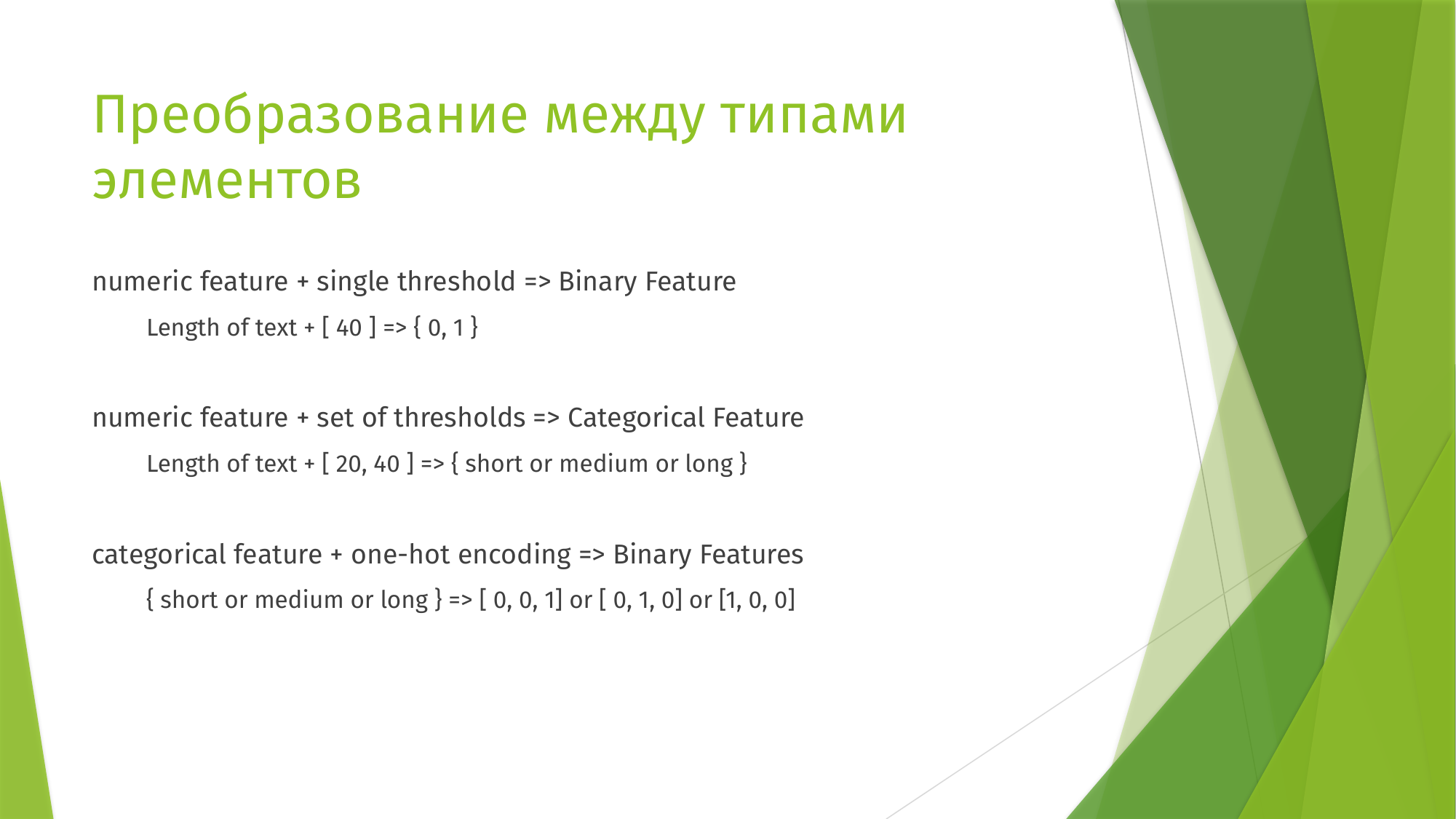

# Преобразование между типами элементов
numeric feature + single threshold => Binary Feature
Length of text + [ 40 ] => { 0, 1 }

numeric feature + set of thresholds => Categorical Feature
Length of text + [ 20, 40 ] => { short or medium or long }

categorical feature + one-hot encoding => Binary Features
{ short or medium or long } => [ 0, 0, 1] or [ 0, 1, 0] or [1, 0, 0]